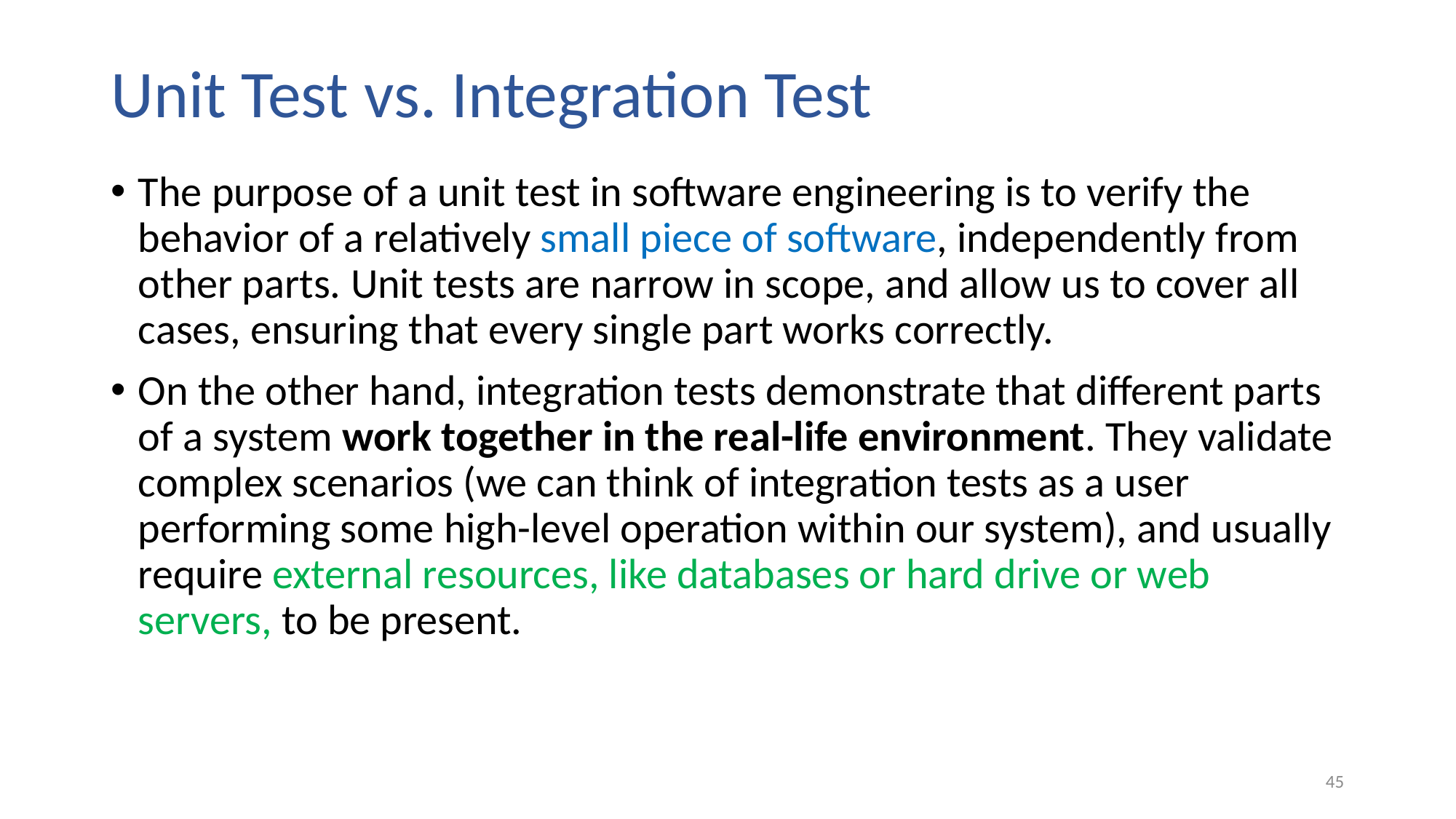

# Unit Test vs. Integration Test
The purpose of a unit test in software engineering is to verify the behavior of a relatively small piece of software, independently from other parts. Unit tests are narrow in scope, and allow us to cover all cases, ensuring that every single part works correctly.
On the other hand, integration tests demonstrate that different parts of a system work together in the real-life environment. They validate complex scenarios (we can think of integration tests as a user performing some high-level operation within our system), and usually require external resources, like databases or hard drive or web servers, to be present.

45